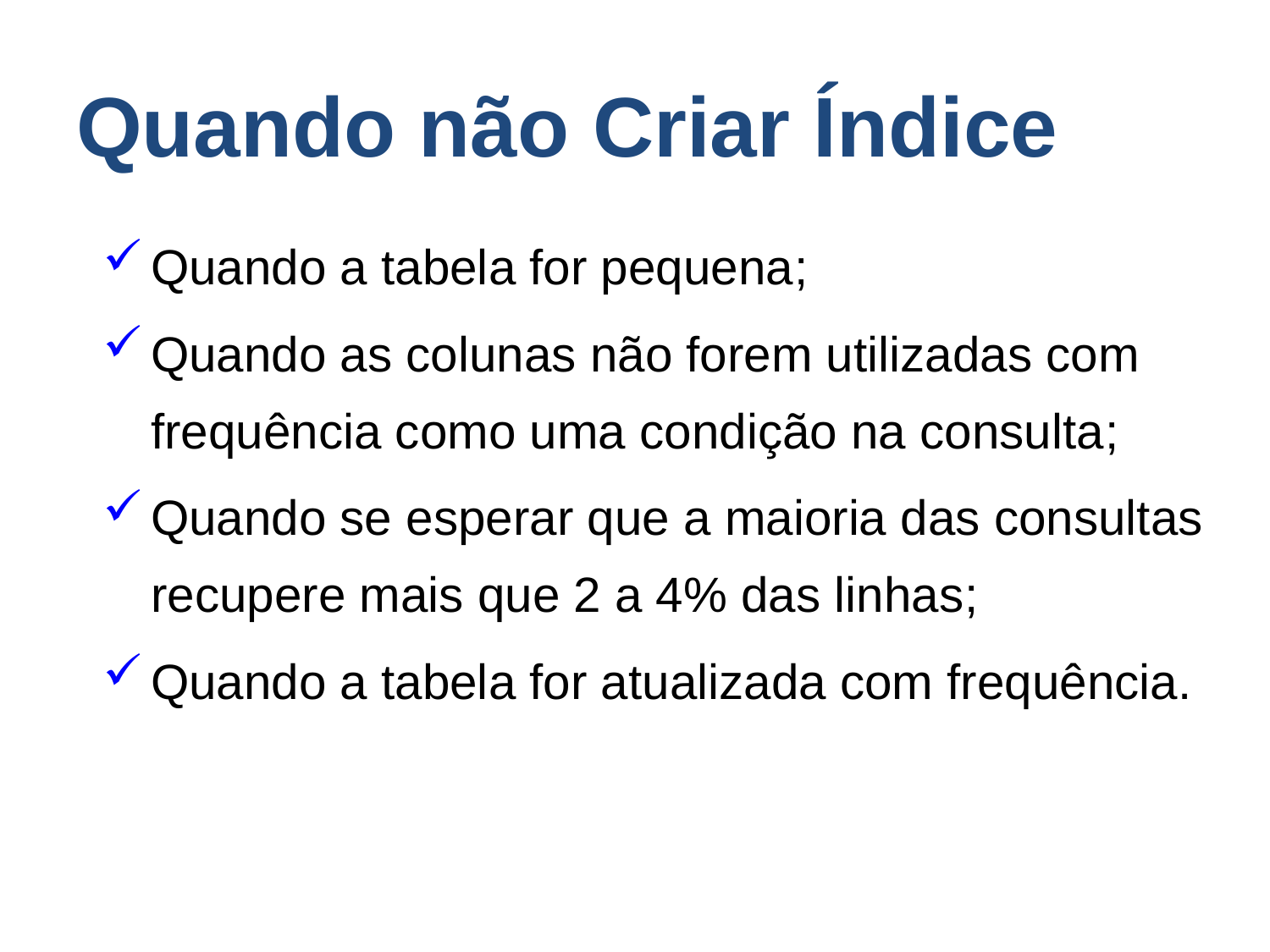

Quando não Criar Índice
Quando a tabela for pequena;
Quando as colunas não forem utilizadas com frequência como uma condição na consulta;
Quando se esperar que a maioria das consultas recupere mais que 2 a 4% das linhas;
Quando a tabela for atualizada com frequência.